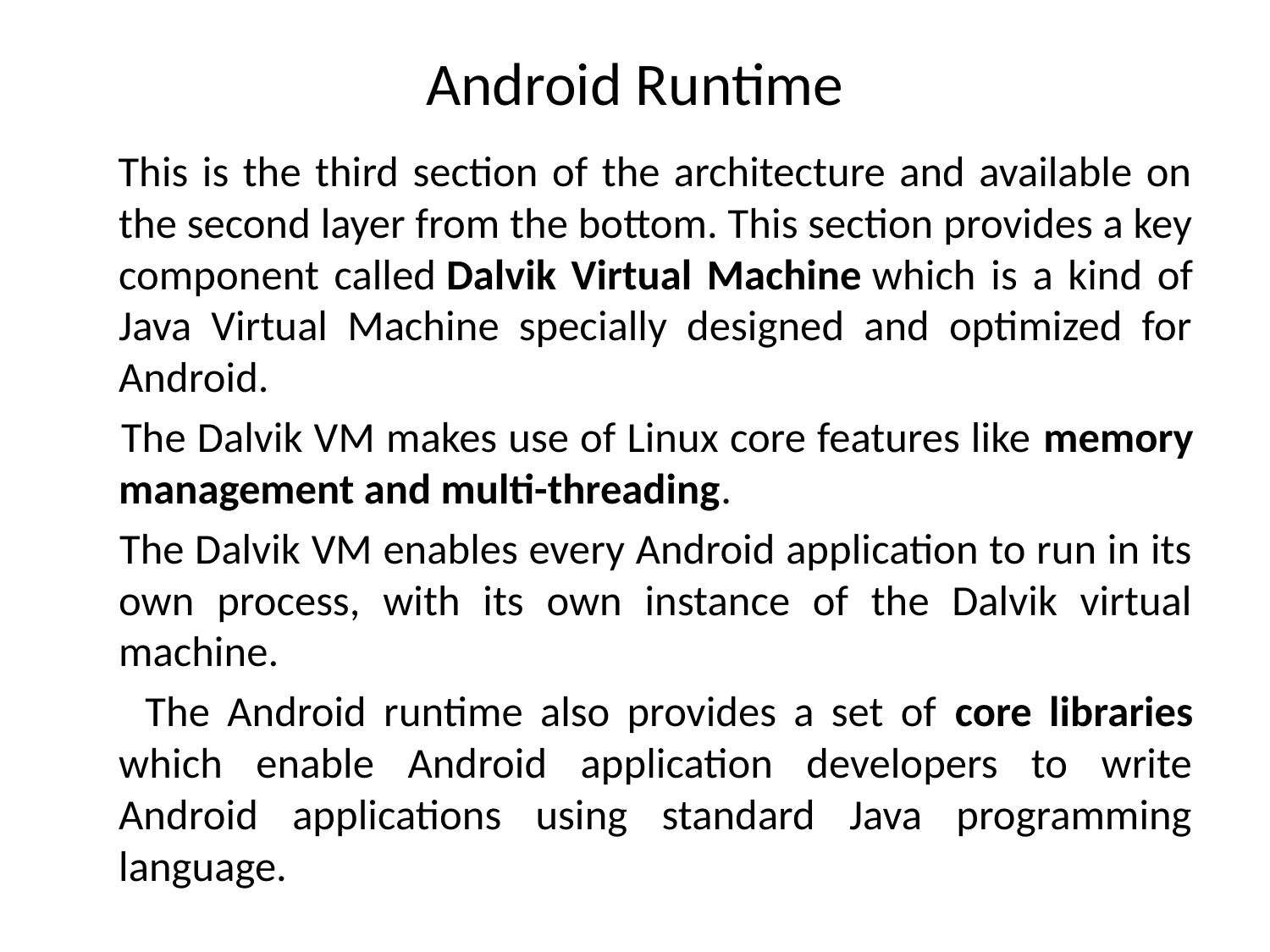

# Android Runtime
   This is the third section of the architecture and available on the second layer from the bottom. This section provides a key component called Dalvik Virtual Machine which is a kind of Java Virtual Machine specially designed and optimized for Android.
    The Dalvik VM makes use of Linux core features like memory management and multi-threading.
    The Dalvik VM enables every Android application to run in its own process, with its own instance of the Dalvik virtual machine.
    The Android runtime also provides a set of core libraries which enable Android application developers to write Android applications using standard Java programming language.